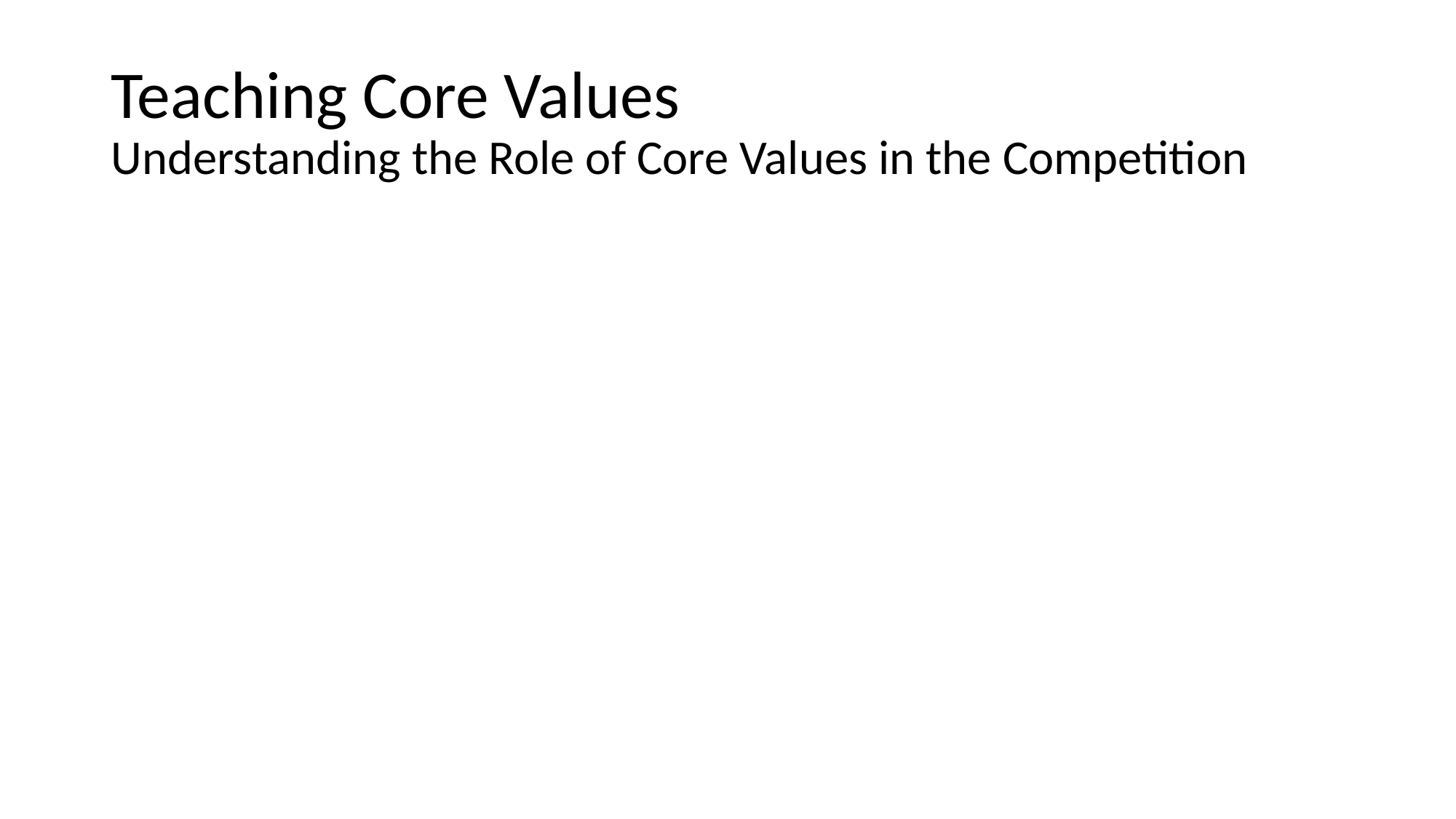

# Teaching Core Values Understanding the Role of Core Values in the Competition